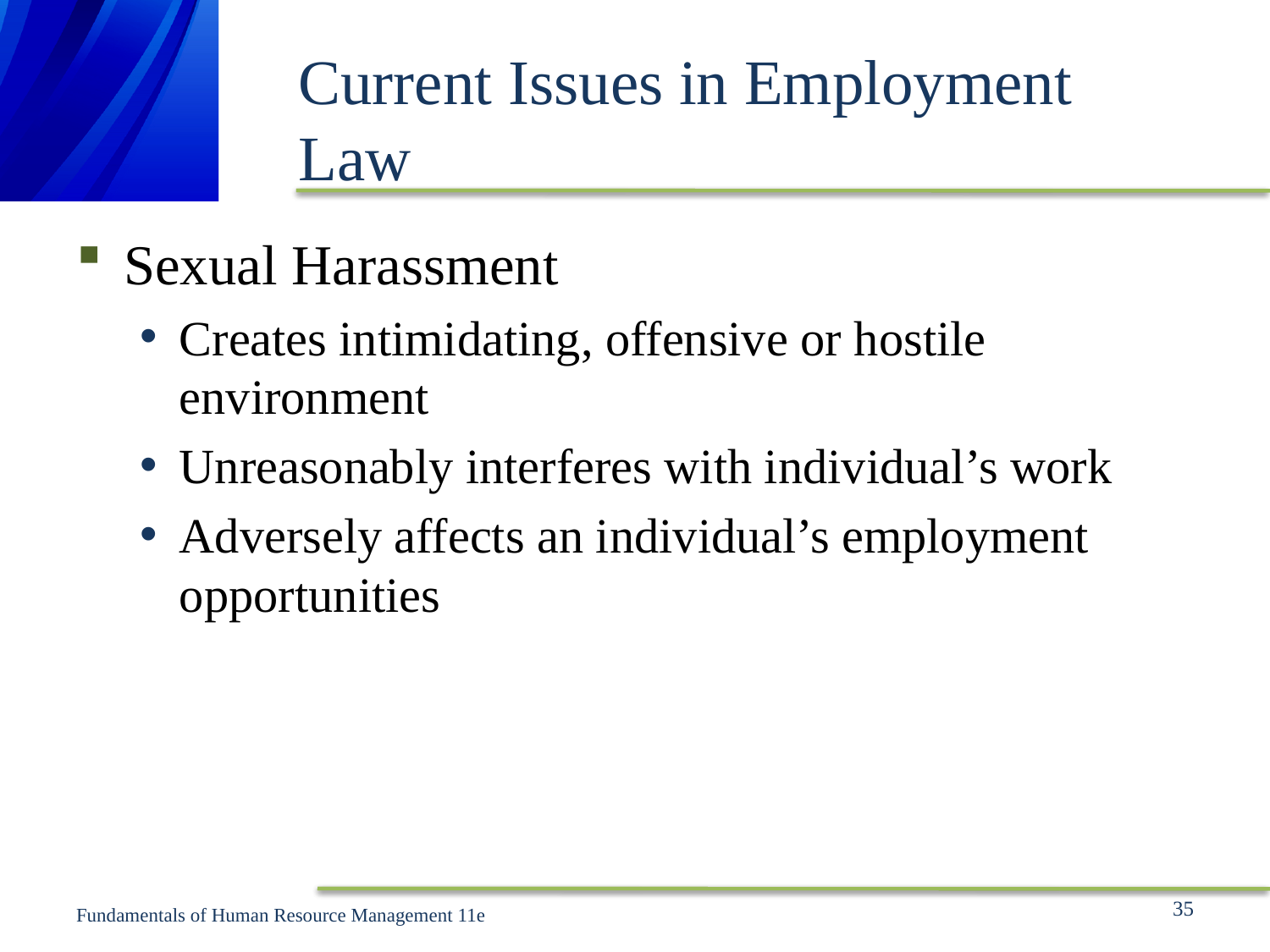

# Current Issues in Employment Law
Sexual Harassment
Creates intimidating, offensive or hostile environment
Unreasonably interferes with individual’s work
Adversely affects an individual’s employment opportunities

35
Fundamentals of Human Resource Management 11e